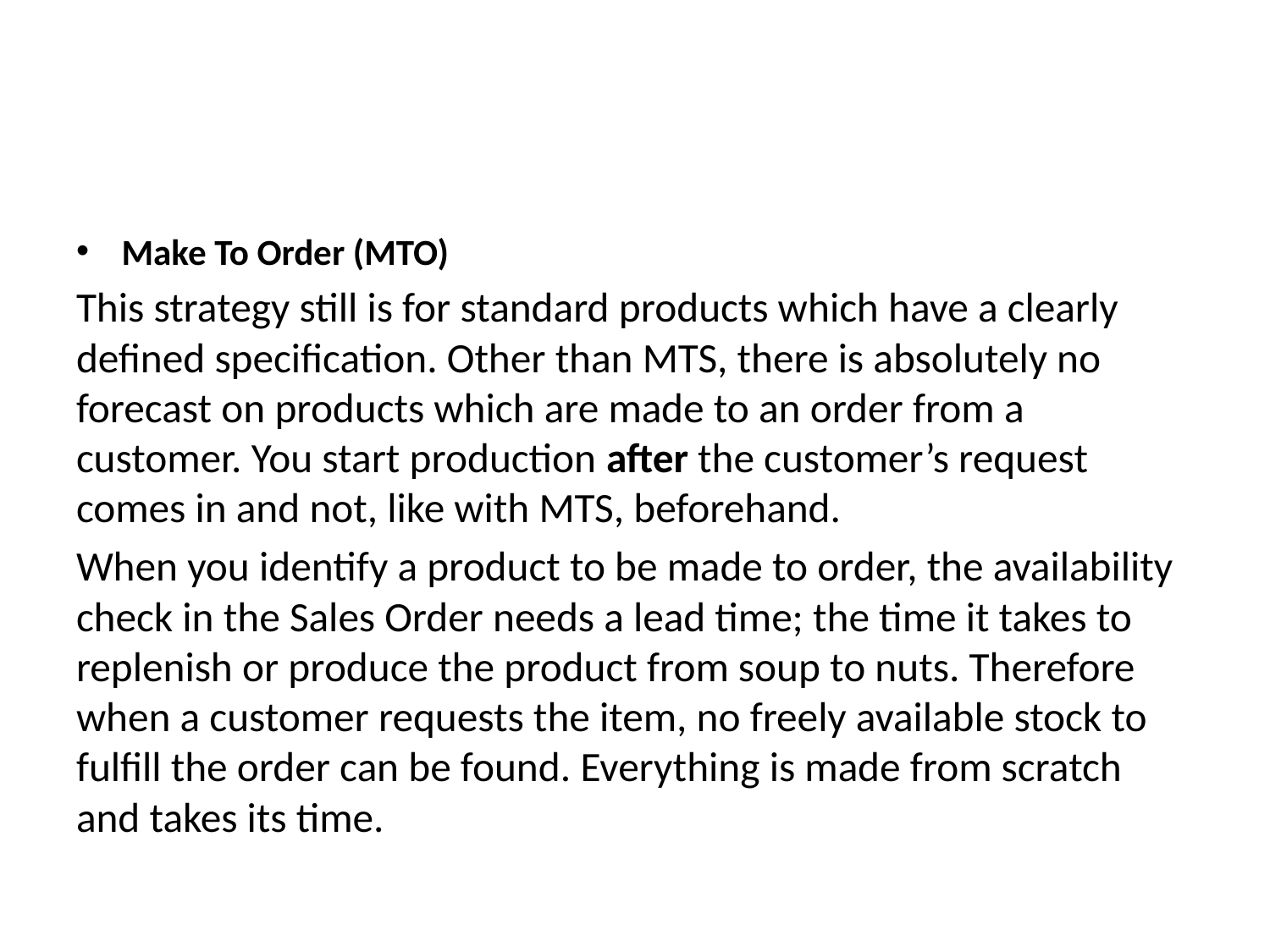

#
Make To Order (MTO)
This strategy still is for standard products which have a clearly defined specification. Other than MTS, there is absolutely no forecast on products which are made to an order from a customer. You start production after the customer’s request comes in and not, like with MTS, beforehand.
When you identify a product to be made to order, the availability check in the Sales Order needs a lead time; the time it takes to replenish or produce the product from soup to nuts. Therefore when a customer requests the item, no freely available stock to fulfill the order can be found. Everything is made from scratch and takes its time.